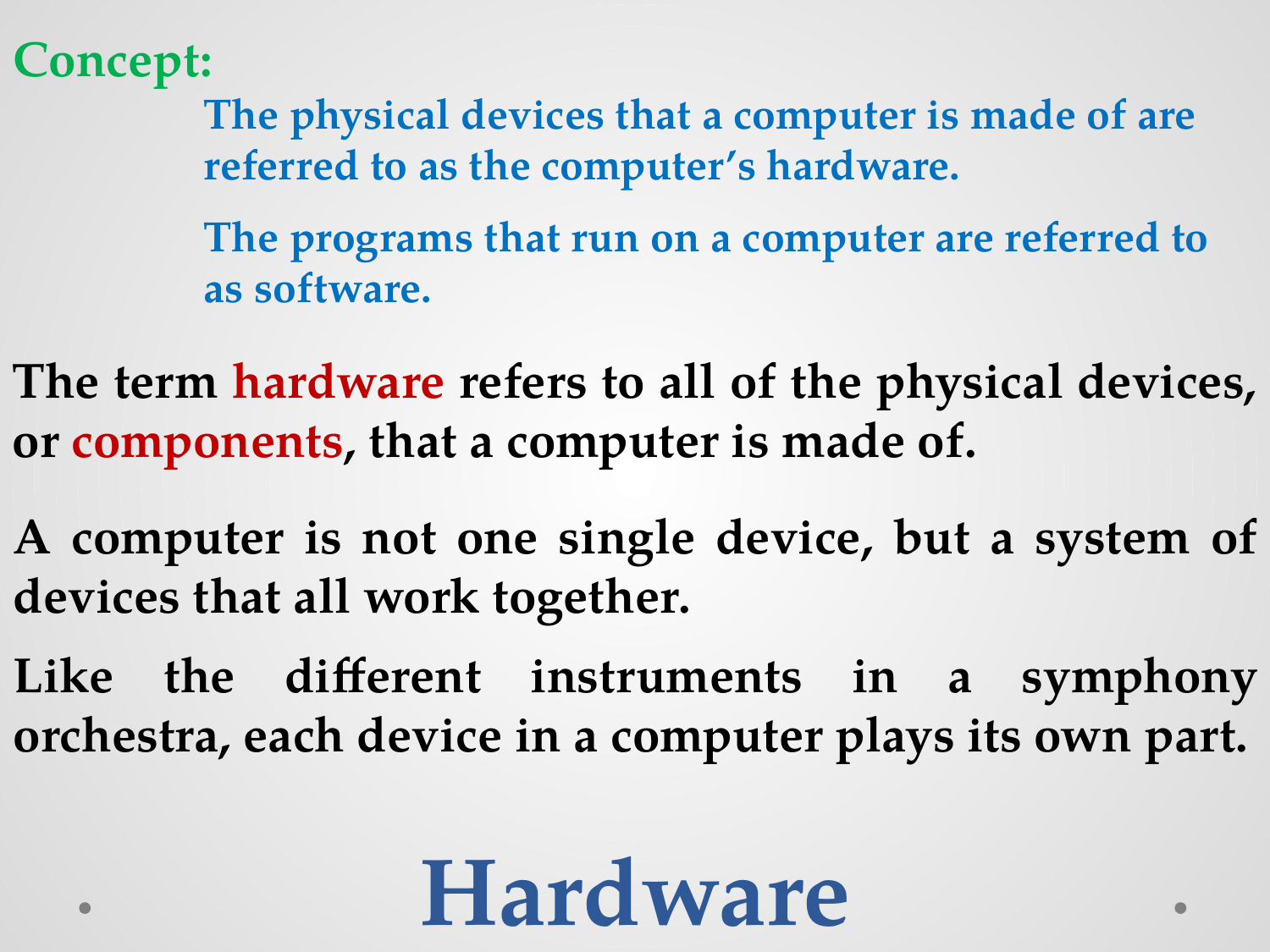

Concept:
The physical devices that a computer is made of are referred to as the computer’s hardware.
The programs that run on a computer are referred to as software.
The term hardware refers to all of the physical devices, or components, that a computer is made of.
A computer is not one single device, but a system of devices that all work together.
Like the different instruments in a symphony orchestra, each device in a computer plays its own part.
Hardware